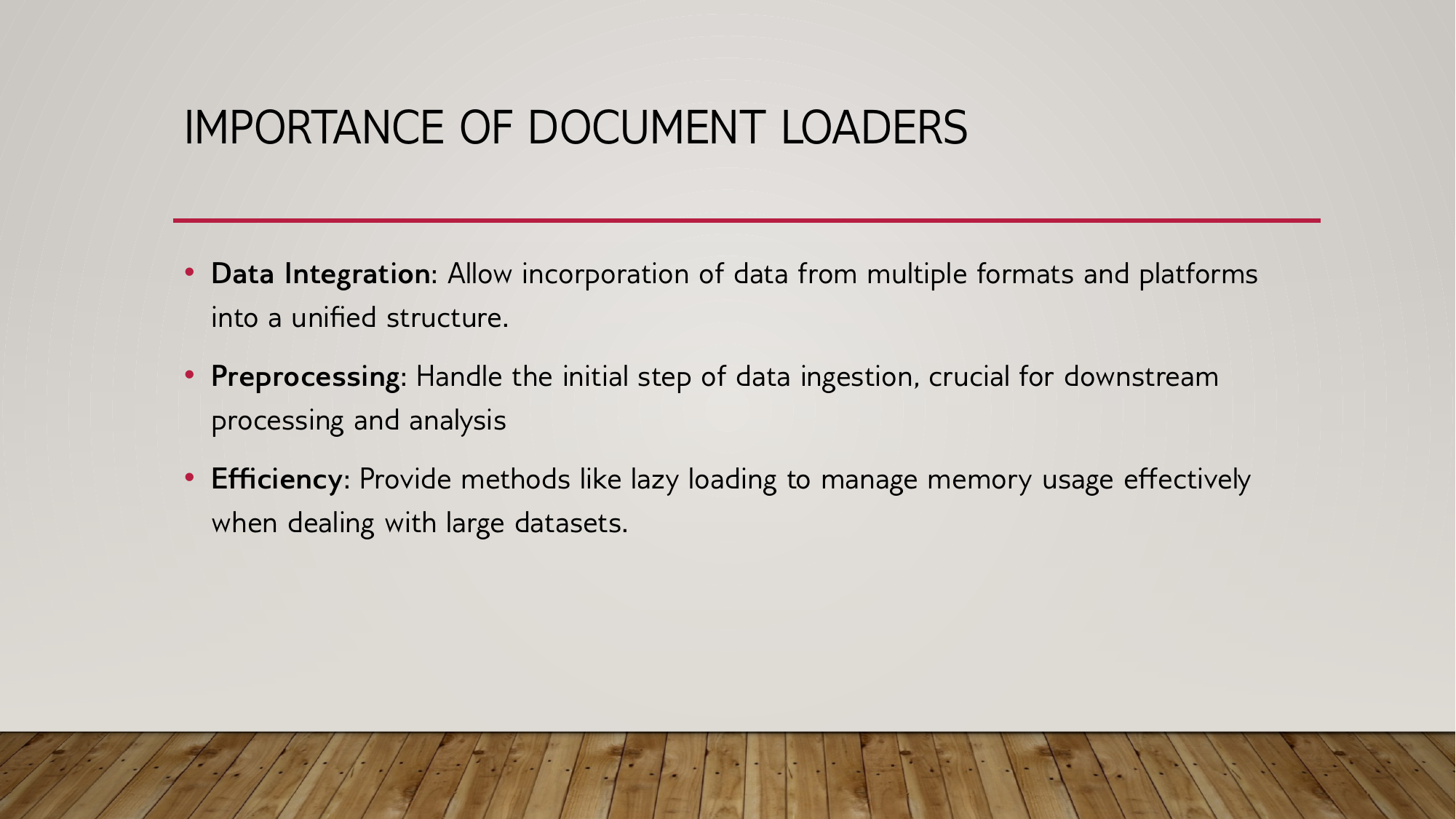

# Importance of Document Loaders
Data Integration: Allow incorporation of data from multiple formats and platforms into a unified structure.
Preprocessing: Handle the initial step of data ingestion, crucial for downstream processing and analysis
Efficiency: Provide methods like lazy loading to manage memory usage effectively when dealing with large datasets.